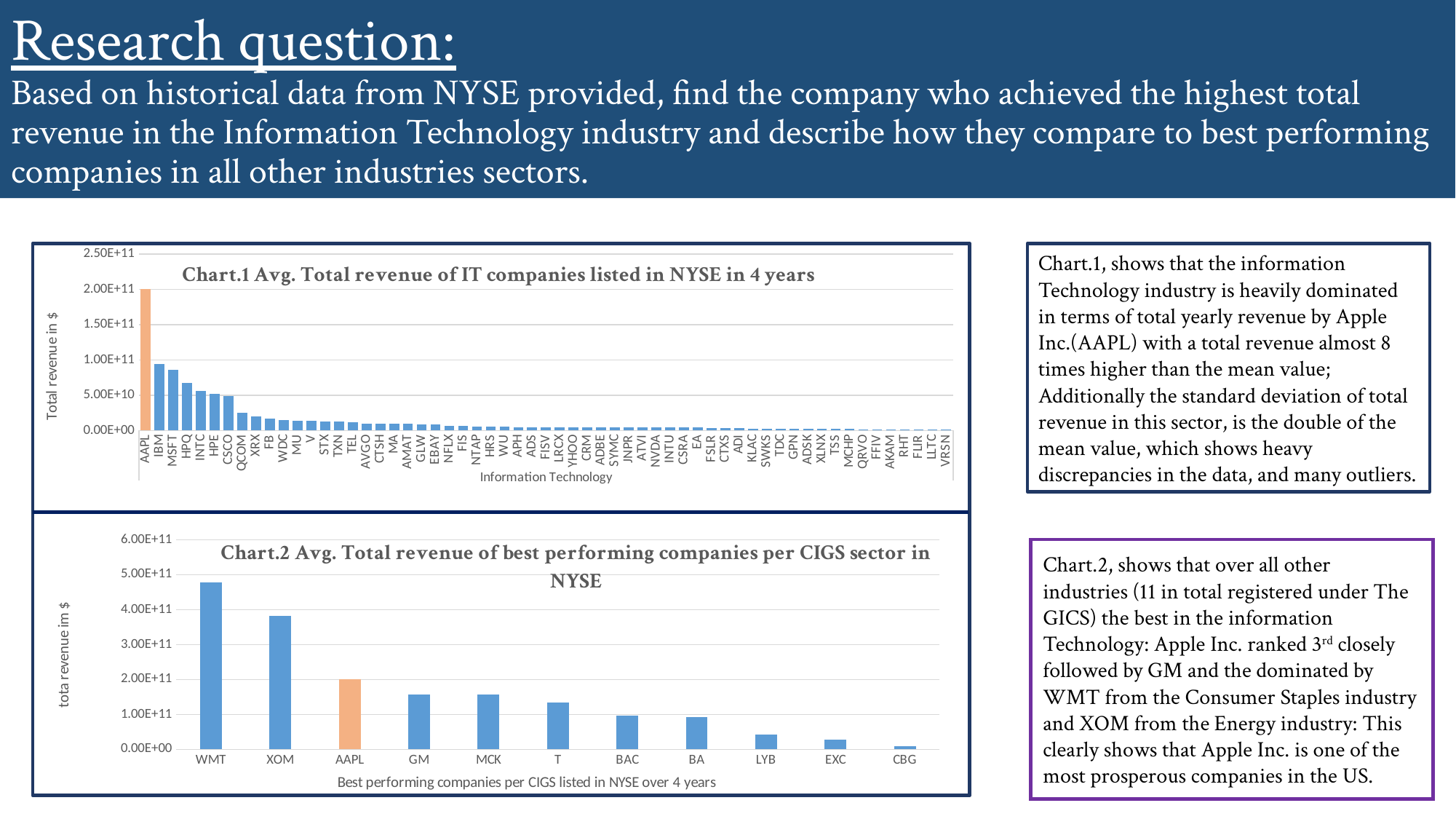

Research question:
Based on historical data from NYSE provided, find the company who achieved the highest total revenue in the Information Technology industry and describe how they compare to best performing companies in all other industries sectors.
Chart.1, shows that the information Technology industry is heavily dominated in terms of total yearly revenue by Apple Inc.(AAPL) with a total revenue almost 8 times higher than the mean value; Additionally the standard deviation of total revenue in this sector, is the double of the mean value, which shows heavy discrepancies in the data, and many outliers.

### Chart: Chart.1 Avg. Total revenue of IT companies listed in NYSE in 4 years

| Category | Total |
|---|---|
| AAPL | 200764750000.0 |
| IBM | 93943750000.0 |
| MSFT | 85895500000.0 |
| HPQ | 67162500000.0 |
| INTC | 55830000000.0 |
| HPE | 52451000000.0 |
| CSCO | 48539250000.0 |
| QCOM | 25047000000.0 |
| XRX | 19503000000.0 |
| FB | 16476000000.0 |
| WDC | 14511750000.0 |
| MU | 13505500000.0 |
| V | 13360500000.0 |
| STX | 13243500000.0 |
| TXN | 12768750000.0 |
| TEL | 11958500000.0 |
| AVGO | 10032000000.0 |
| CTSH | 9717093000.0 |
| MA | 9549000000.0 |
| AMAT | 9266250000.0 |
| GLW | 9008750000.0 |
| EBAY | 8654500000.0 |
| NFLX | 6372349500.0 |
| FIS | 6217050000.0 |
| NTAP | 6081600000.0 |
| HRS | 5668500000.0 |
| WU | 5574425000.0 |
| APH | 4955250000.0 |
| ADS | 4925784750.0 |
| FISV | 4892500000.0 |
| LRCX | 4837857500.0 |
| YHOO | 4813345000.0 |
| CRM | 4790500000.0 |
| ADBE | 4713061500.0 |
| SYMC | 4661250000.0 |
| JNPR | 4629850000.0 |
| ATVI | 4627750000.0 |
| NVDA | 4525539750.0 |
| INTU | 4268750000.0 |
| CSRA | 4160096500.0 |
| EA | 4070750000.0 |
| FSLR | 3412085750.0 |
| CTXS | 3188787250.0 |
| ADI | 3088740750.0 |
| KLAC | 2892682750.0 |
| SWKS | 2657725000.0 |
| TDC | 2654750000.0 |
| GPN | 2650506750.0 |
| ADSK | 2400600000.0 |
| XLNX | 2285602000.0 |
| TSS | 2271070000.0 |
| MCHP | 1958302500.0 |
| QRVO | 1823307666.6666667 |
| FFIV | 1782054250.0 |
| AKAM | 1778297750.0 |
| RHT | 1676287750.0 |
| FLIR | 1497362750.0 |
| LLTC | 1392424250.0 |
| VRSN | 977040500.0 |

### Chart: Chart.2 Avg. Total revenue of best performing companies per CIGS sector in NYSE

| Category |  |
|---|---|
| WMT | 478181500000.0 |
| XOM | 381484500000.0 |
| AAPL | 200764750000.0 |
| GM | 157523000000.0 |
| MCK | 157379250000.0 |
| T | 133858500000.0 |
| BAC | 97503000000.0 |
| BA | 92017500000.0 |
| LYB | 41939250000.0 |
| EXC | 28281000000.0 |
| CBG | 8401155250.0 |
Chart.2, shows that over all other industries (11 in total registered under The GICS) the best in the information Technology: Apple Inc. ranked 3rd closely followed by GM and the dominated by WMT from the Consumer Staples industry and XOM from the Energy industry: This clearly shows that Apple Inc. is one of the most prosperous companies in the US.